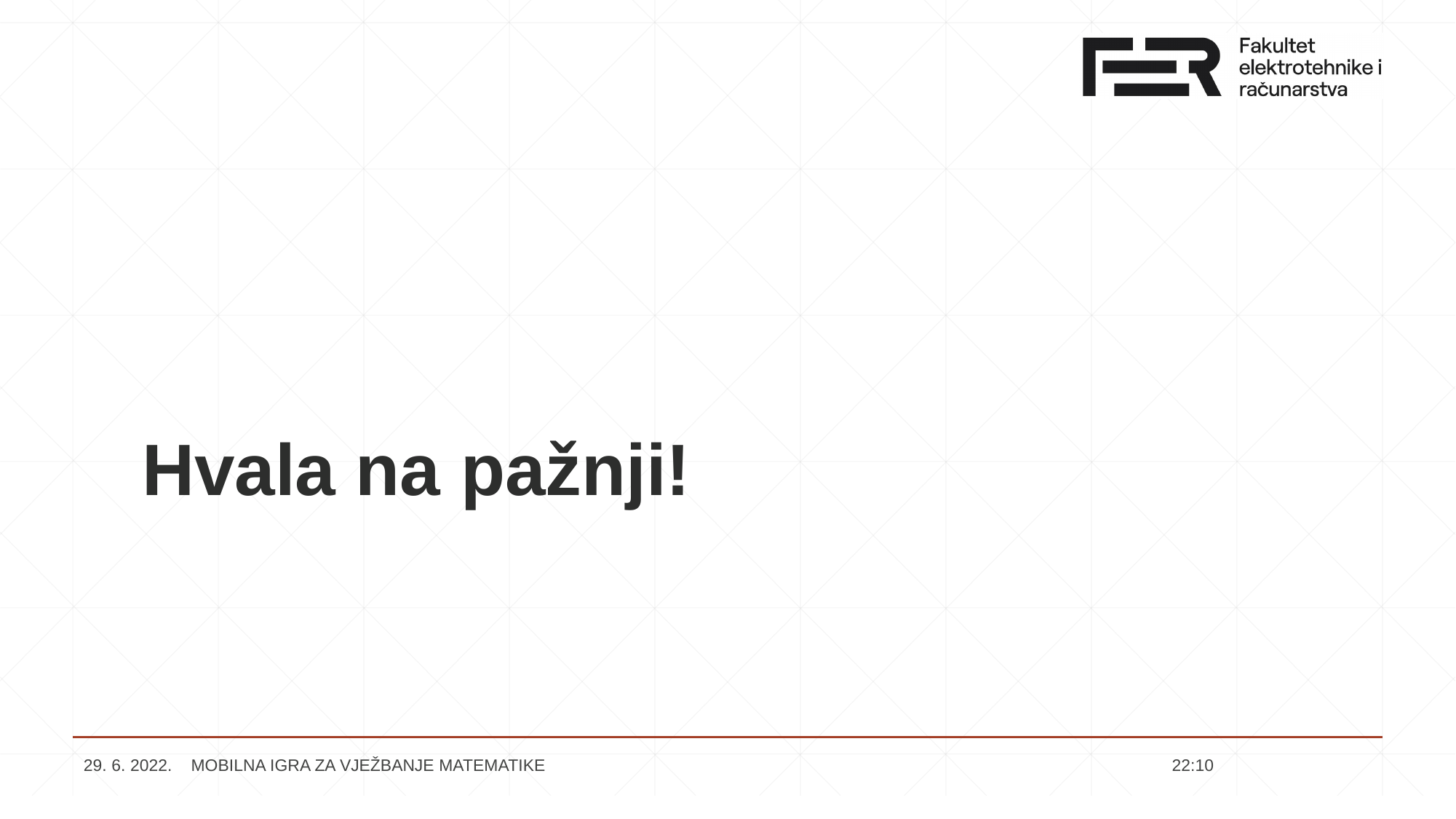

Hvala na pažnji!
29. 6. 2022.    MOBILNA IGRA ZA VJEŽBANJE MATEMATIKE
22:10